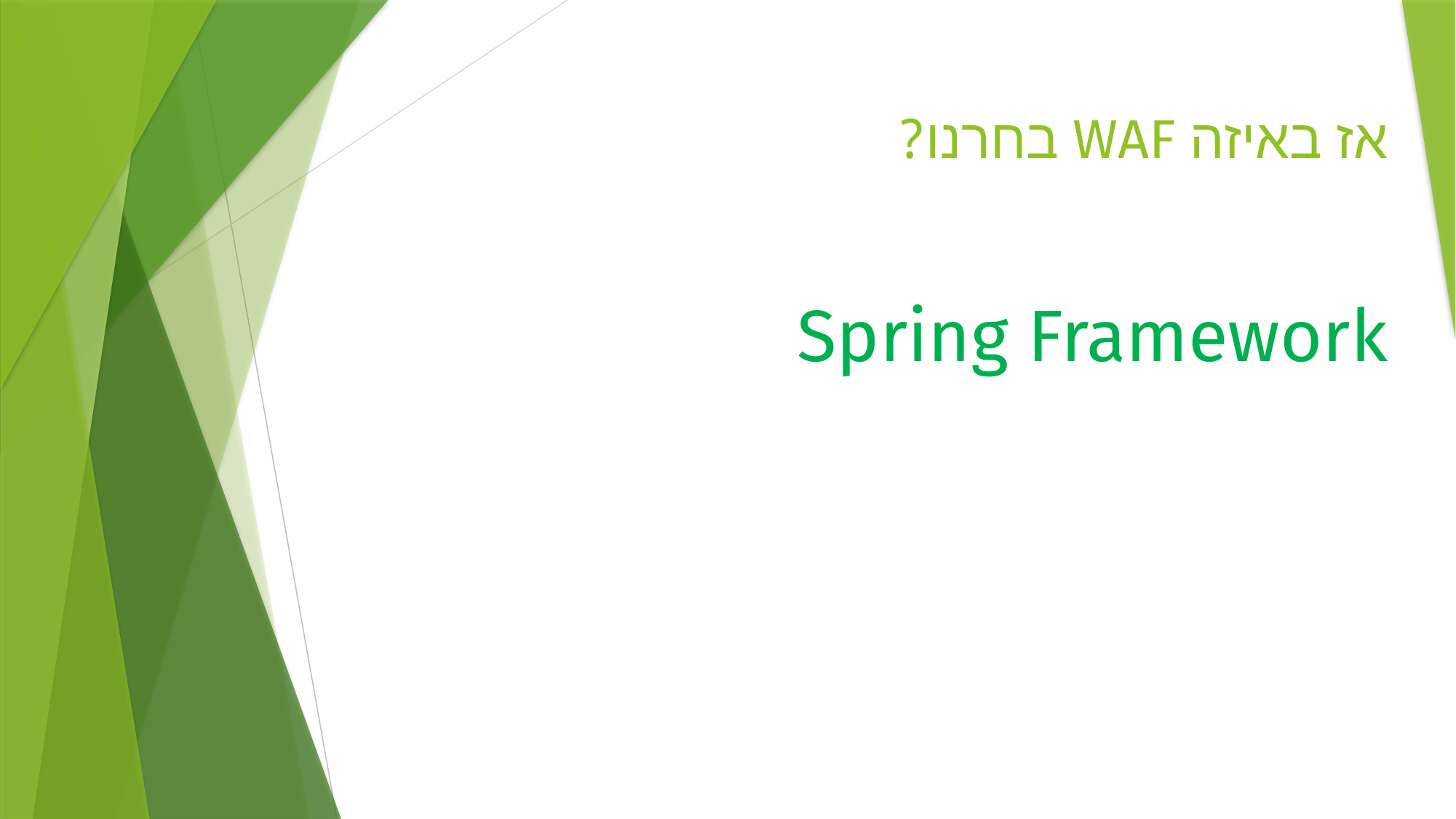

# אז באיזה WAF בחרנו?
Spring Framework